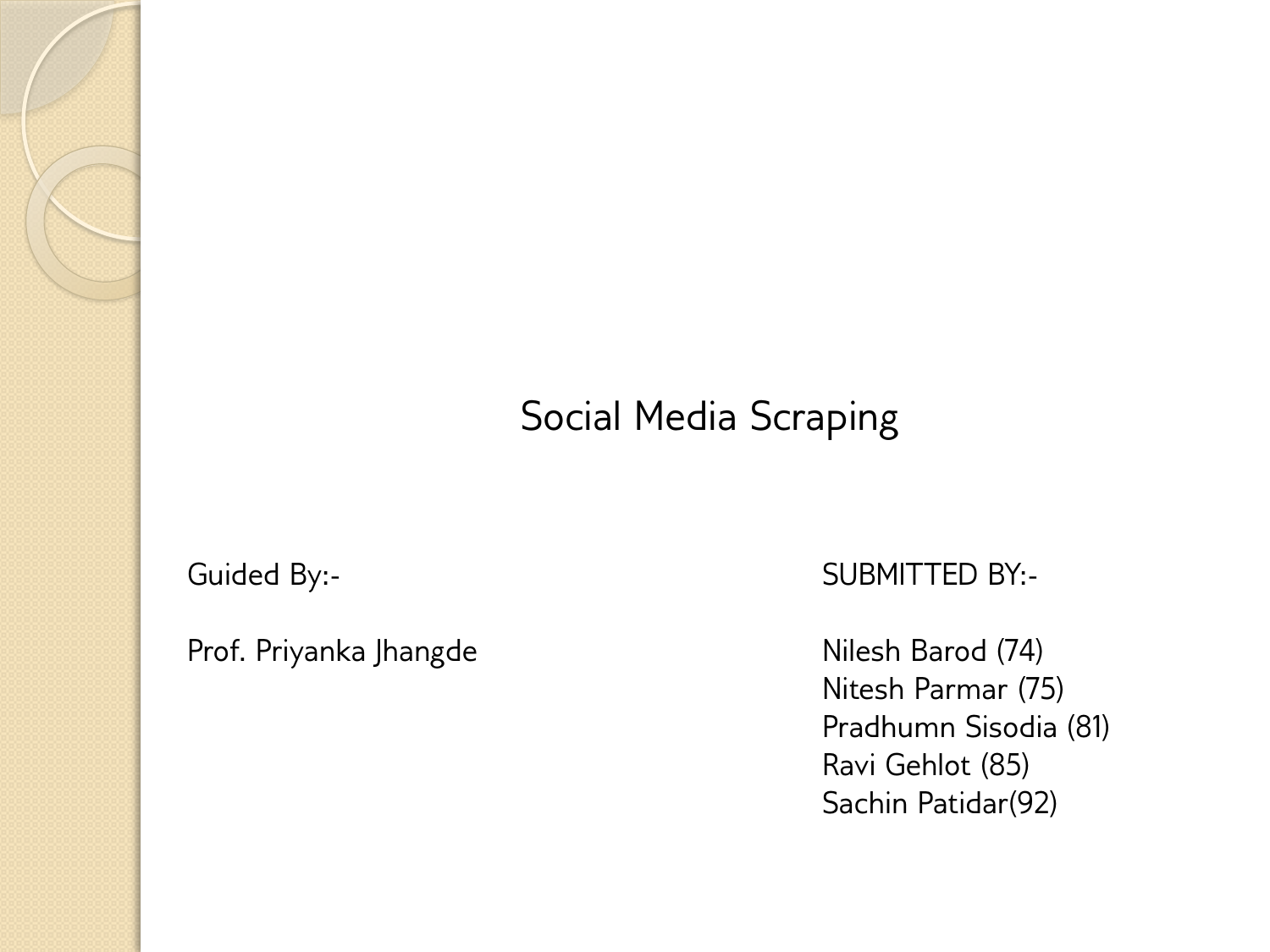

Social Media Scraping

Guided By:-				SUBMITTED BY:-

Prof. Priyanka Jhangde			Nilesh Barod (74)
					Nitesh Parmar (75)
					Pradhumn Sisodia (81)
					Ravi Gehlot (85)
					Sachin Patidar(92)